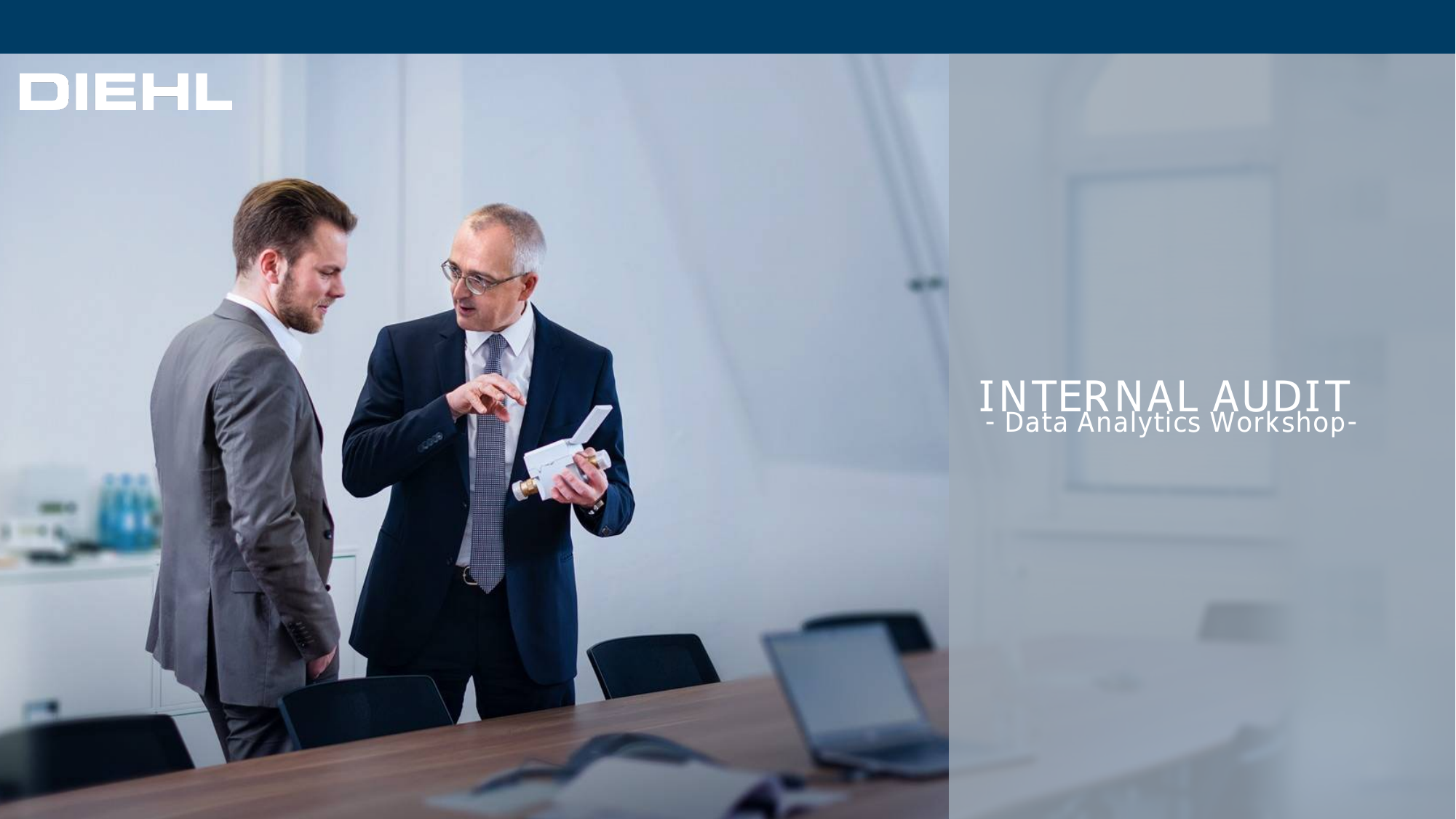

# Internal Audit
- Data Analytics Workshop-